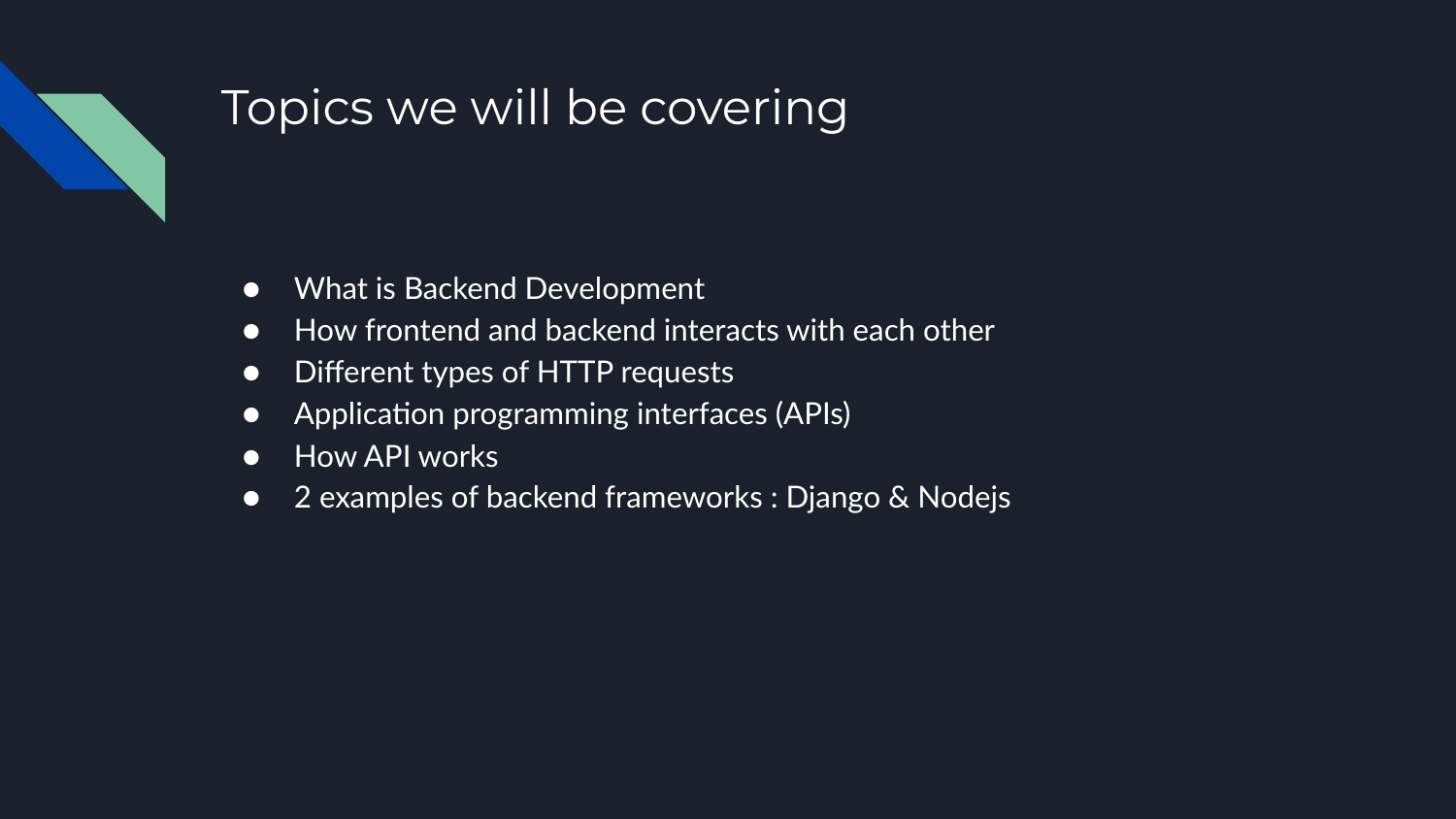

# Topics we will be covering
What is Backend Development
How frontend and backend interacts with each other
Different types of HTTP requests
Application programming interfaces (APIs)
How API works
2 examples of backend frameworks : Django & Nodejs